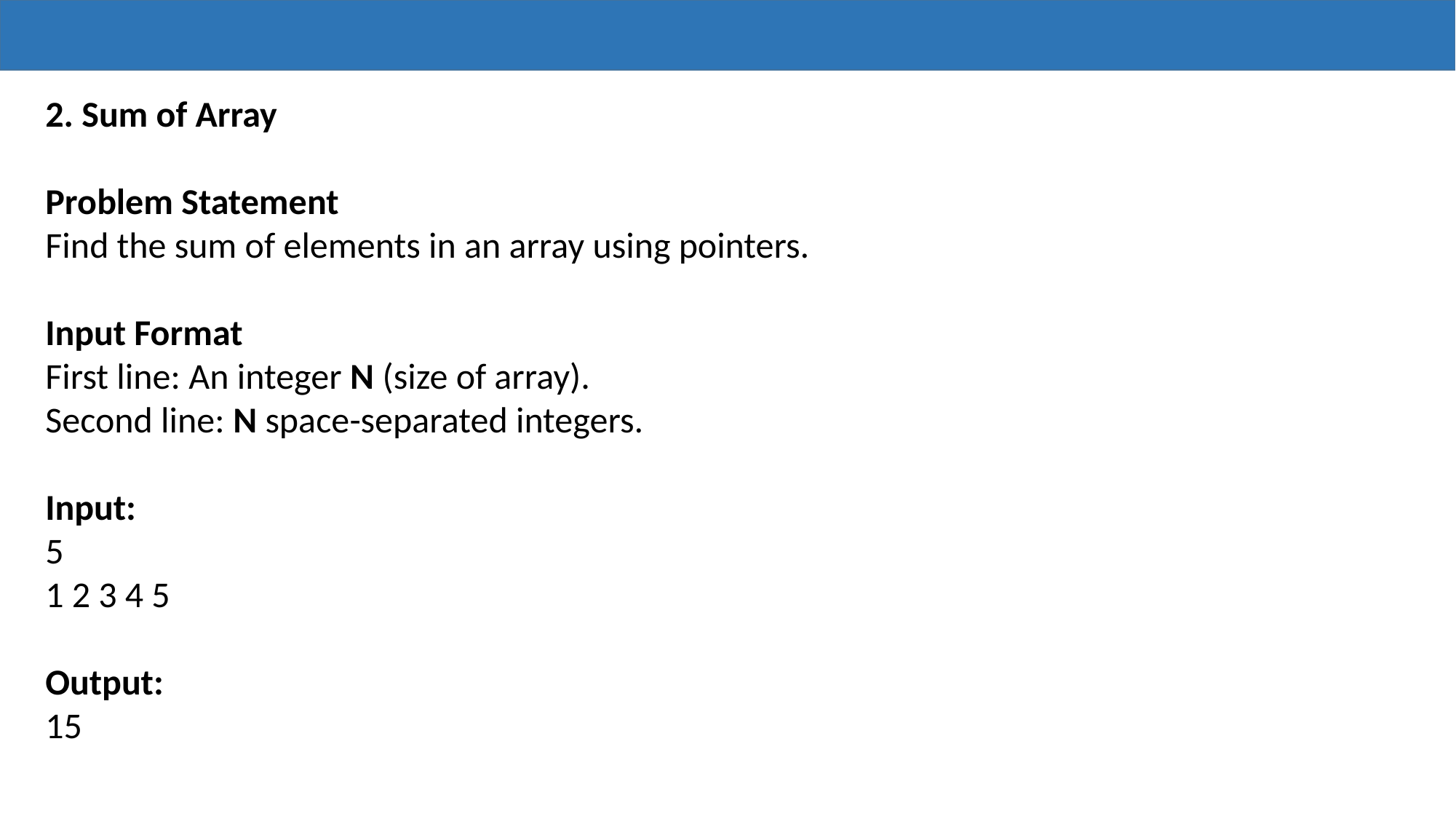

2. Sum of Array

Problem Statement
Find the sum of elements in an array using pointers.

Input Format
First line: An integer N (size of array).
Second line: N space-separated integers.

Input:
5
1 2 3 4 5

Output:
15